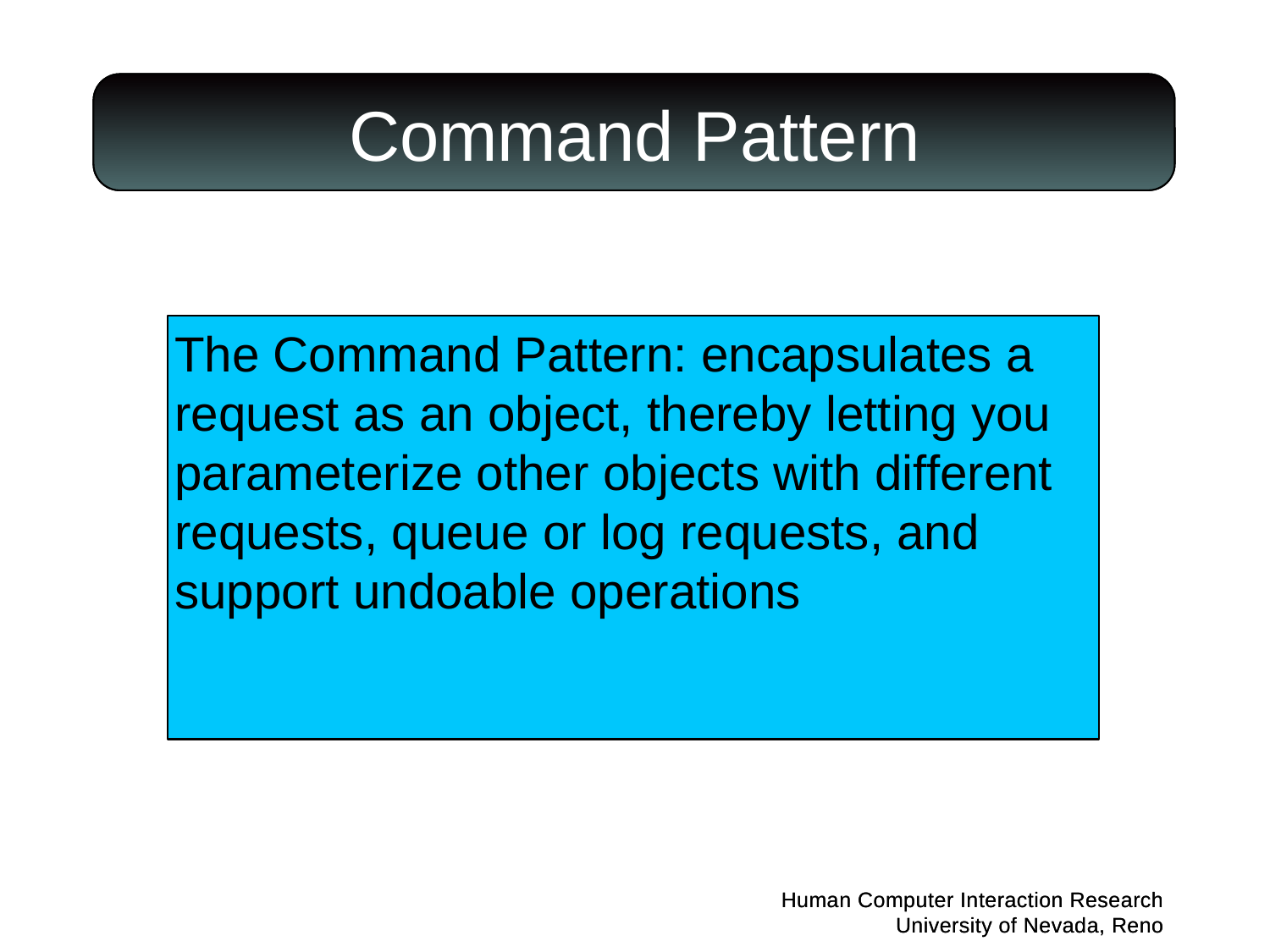

# Command Pattern

The Command Pattern: encapsulates a request as an object, thereby letting you parameterize other objects with different requests, queue or log requests, and support undoable operations
Human Computer Interaction Research
University of Nevada, Reno